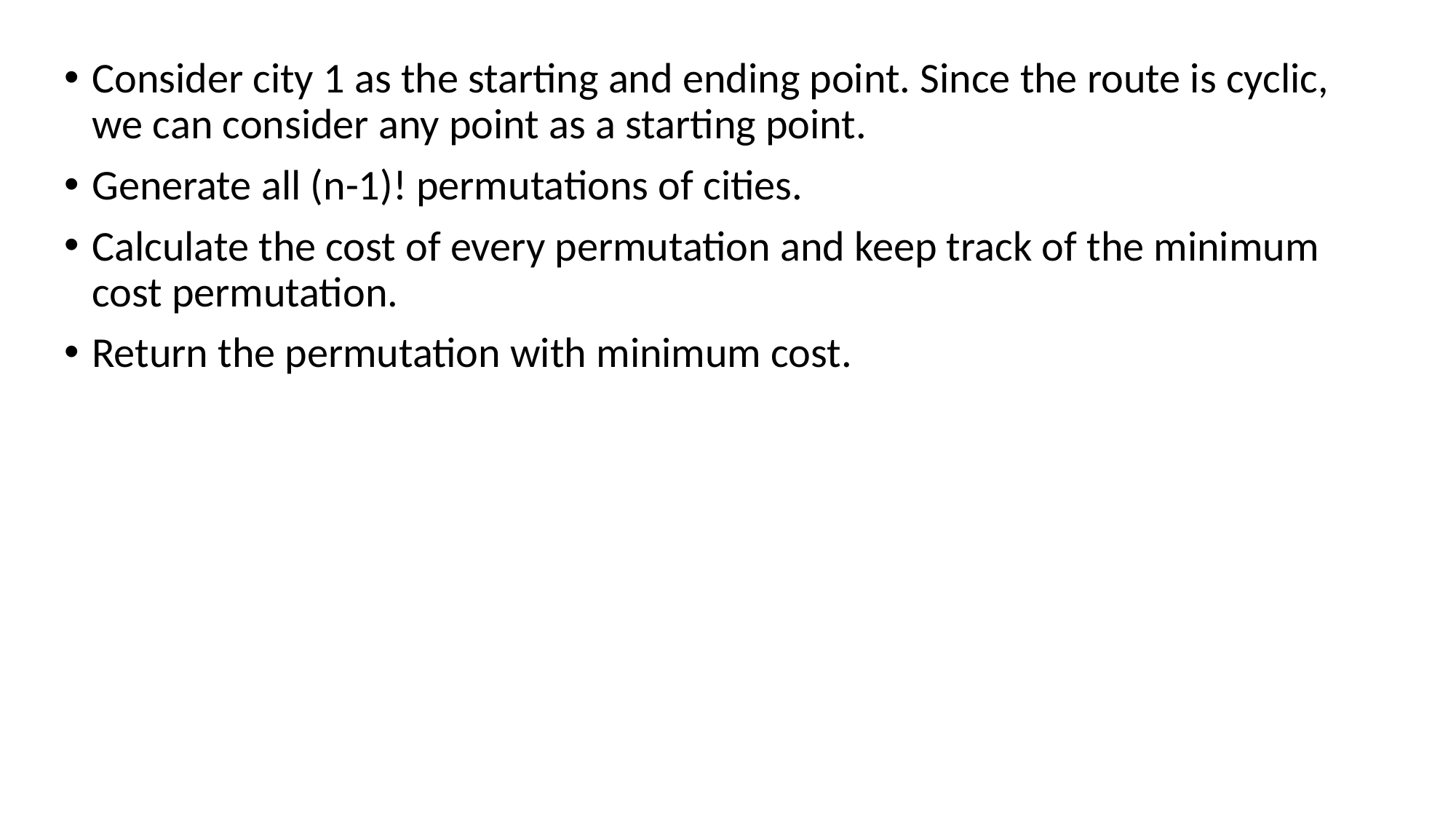

Consider city 1 as the starting and ending point. Since the route is cyclic, we can consider any point as a starting point.
Generate all (n-1)! permutations of cities.
Calculate the cost of every permutation and keep track of the minimum cost permutation.
Return the permutation with minimum cost.